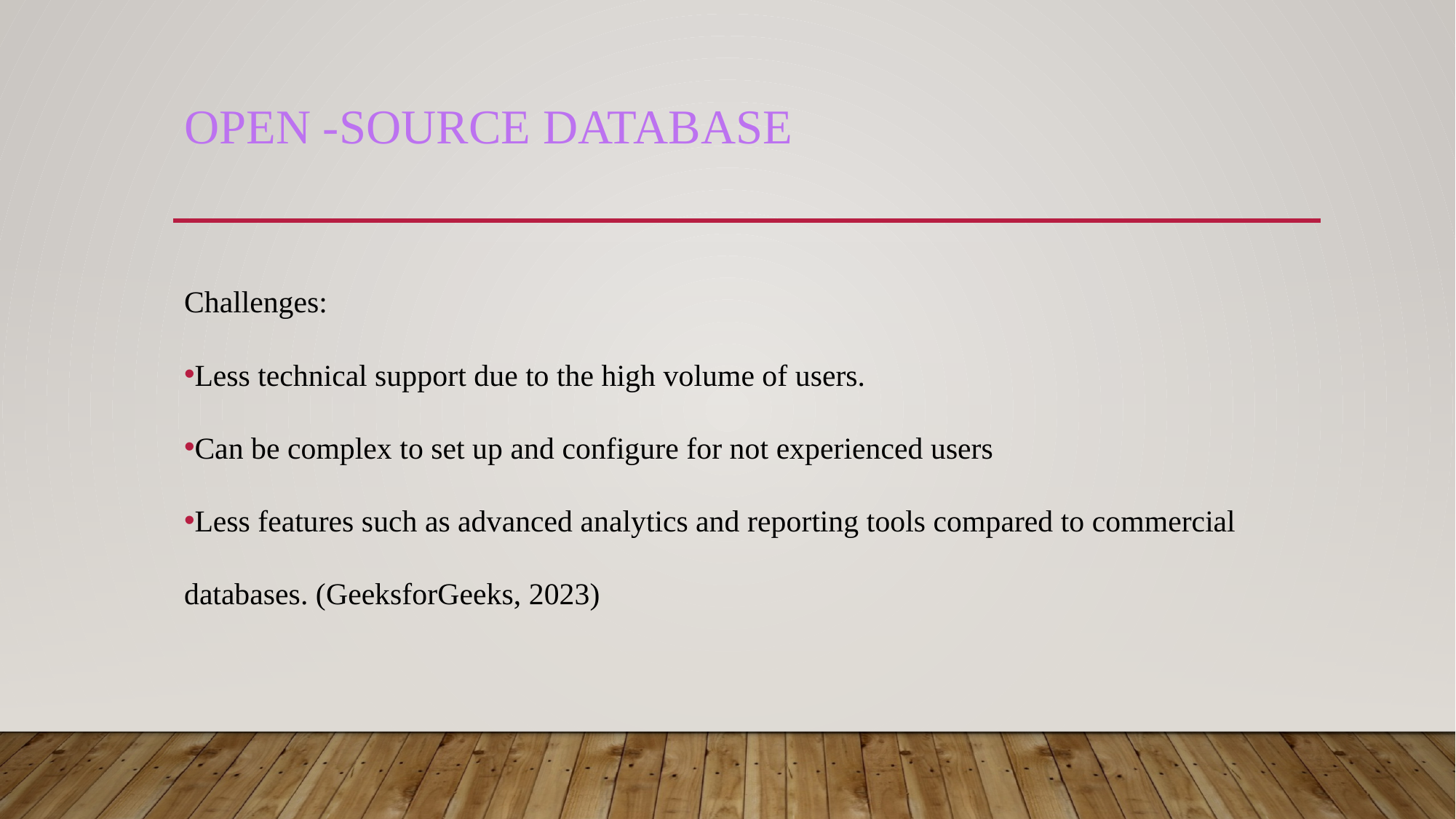

# Open -source database
Challenges:
Less technical support due to the high volume of users.
Can be complex to set up and configure for not experienced users
Less features such as advanced analytics and reporting tools compared to commercial databases. (GeeksforGeeks, 2023)